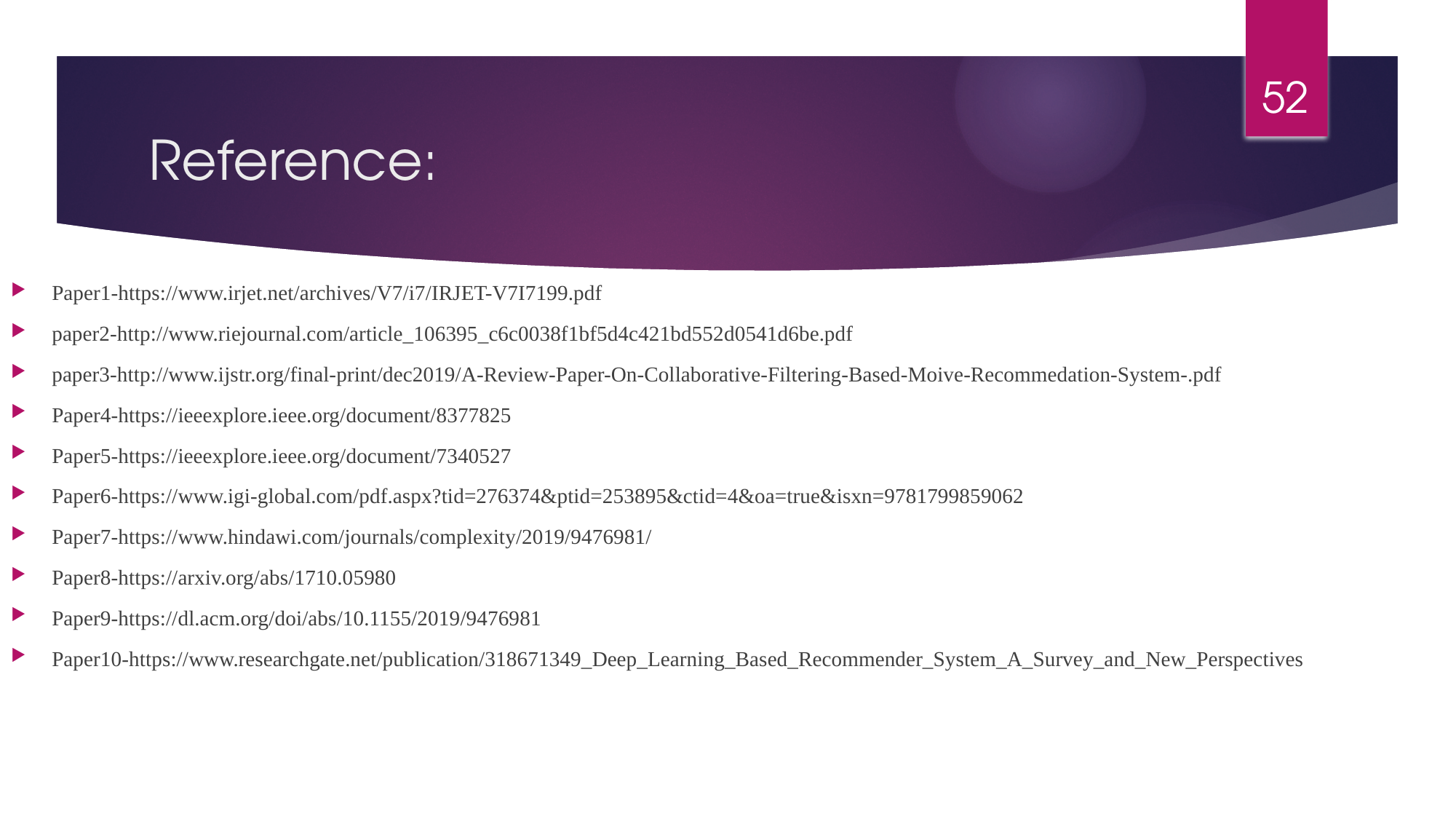

52
# Reference:
Paper1-https://www.irjet.net/archives/V7/i7/IRJET-V7I7199.pdf
paper2-http://www.riejournal.com/article_106395_c6c0038f1bf5d4c421bd552d0541d6be.pdf
paper3-http://www.ijstr.org/final-print/dec2019/A-Review-Paper-On-Collaborative-Filtering-Based-Moive-Recommedation-System-.pdf
Paper4-https://ieeexplore.ieee.org/document/8377825
Paper5-https://ieeexplore.ieee.org/document/7340527
Paper6-https://www.igi-global.com/pdf.aspx?tid=276374&ptid=253895&ctid=4&oa=true&isxn=9781799859062
Paper7-https://www.hindawi.com/journals/complexity/2019/9476981/
Paper8-https://arxiv.org/abs/1710.05980
Paper9-https://dl.acm.org/doi/abs/10.1155/2019/9476981
Paper10-https://www.researchgate.net/publication/318671349_Deep_Learning_Based_Recommender_System_A_Survey_and_New_Perspectives